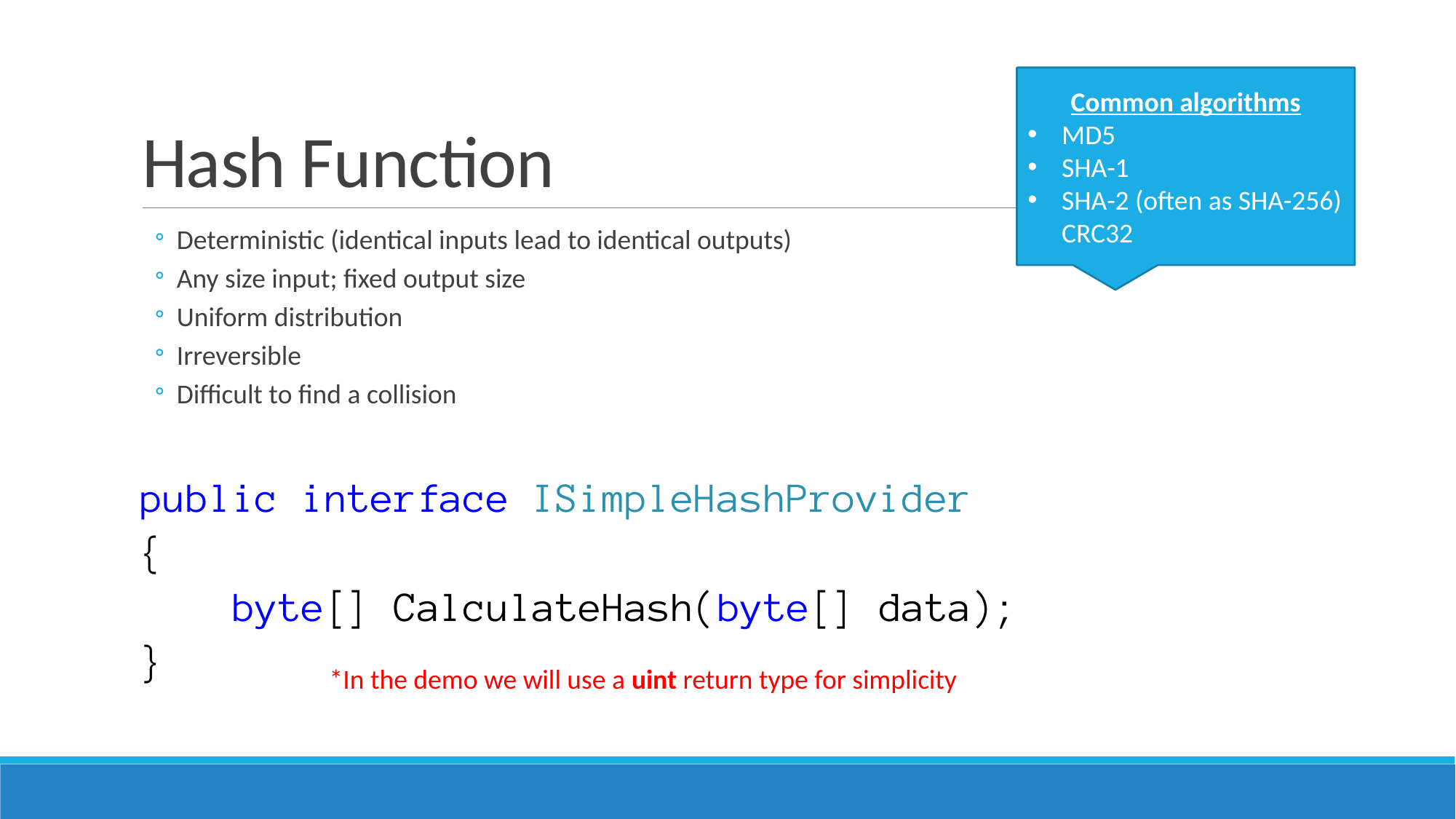

# Hash Function
Common algorithms
MD5
SHA-1
SHA-2 (often as SHA-256) CRC32
Deterministic (identical inputs lead to identical outputs)
Any size input; fixed output size
Uniform distribution
Irreversible
Difficult to find a collision

public interface ISimpleHashProvider
{
    byte[] CalculateHash(byte[] data);
}

*In the demo we will use a uint return type for simplicity